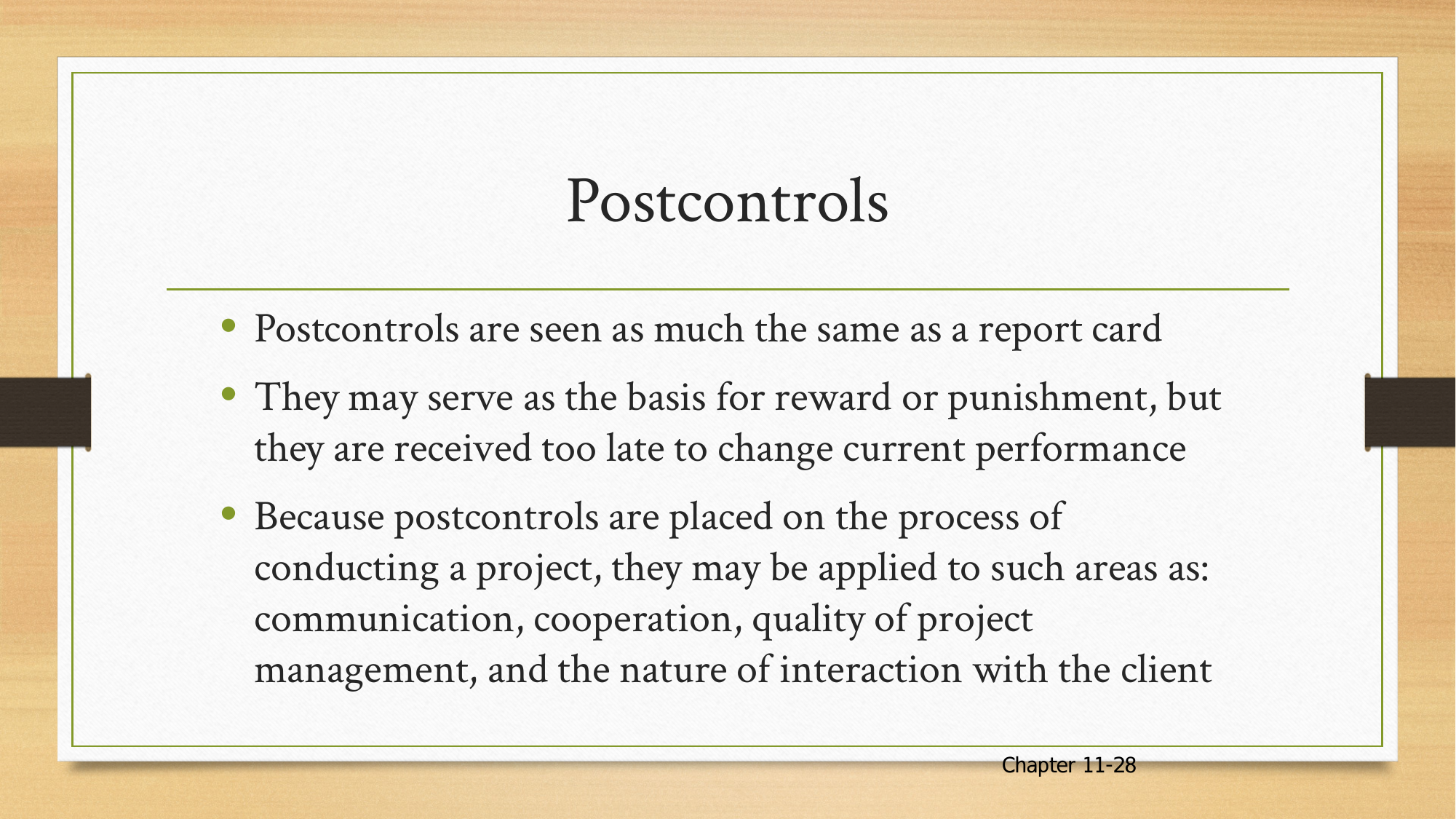

# Postcontrols
Postcontrols are seen as much the same as a report card
They may serve as the basis for reward or punishment, but they are received too late to change current performance
Because postcontrols are placed on the process of conducting a project, they may be applied to such areas as: communication, cooperation, quality of project management, and the nature of interaction with the client

Chapter 11-28